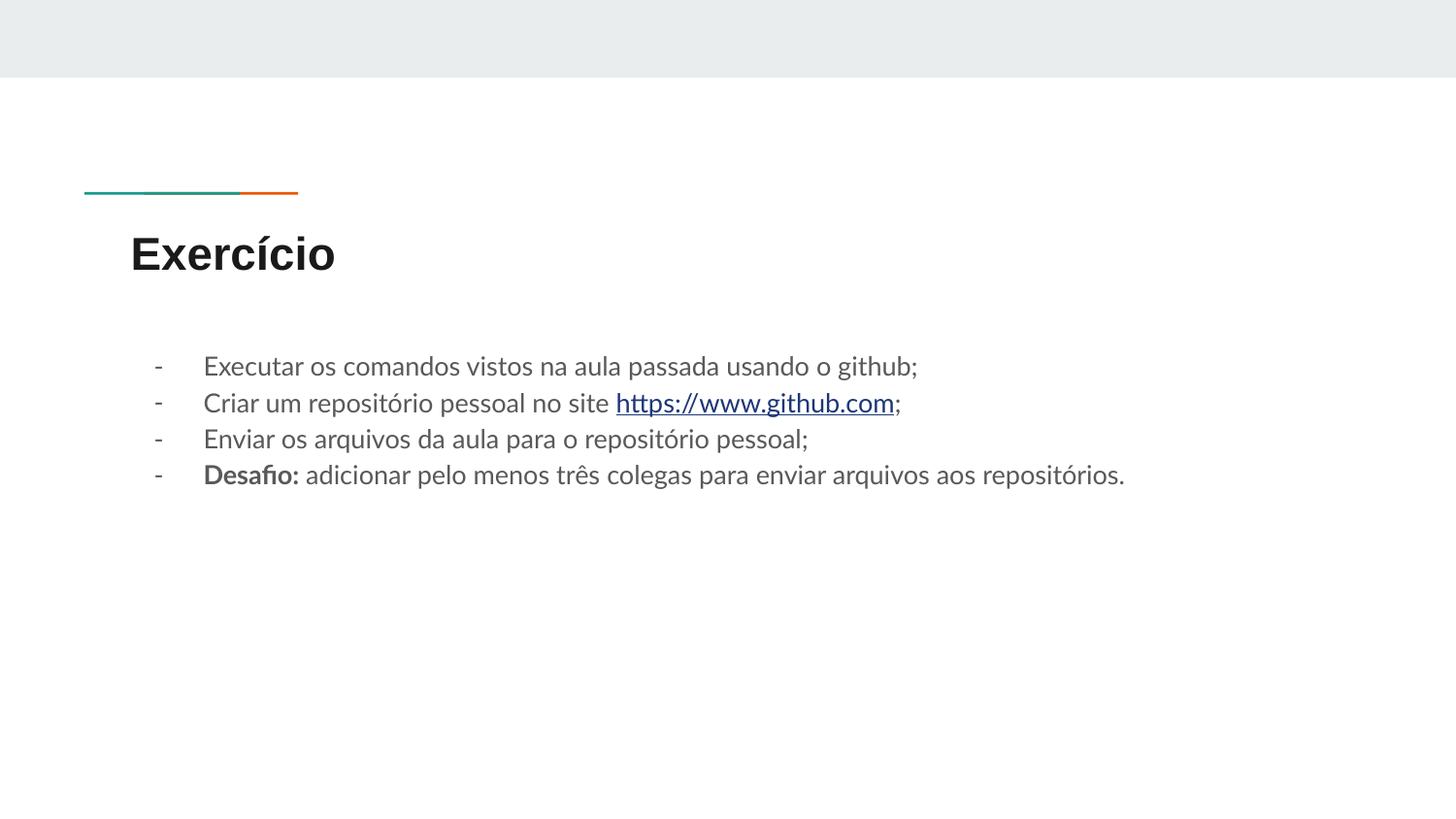

# Exercício
Executar os comandos vistos na aula passada usando o github;
Criar um repositório pessoal no site https://www.github.com;
Enviar os arquivos da aula para o repositório pessoal;
Desafio: adicionar pelo menos três colegas para enviar arquivos aos repositórios.